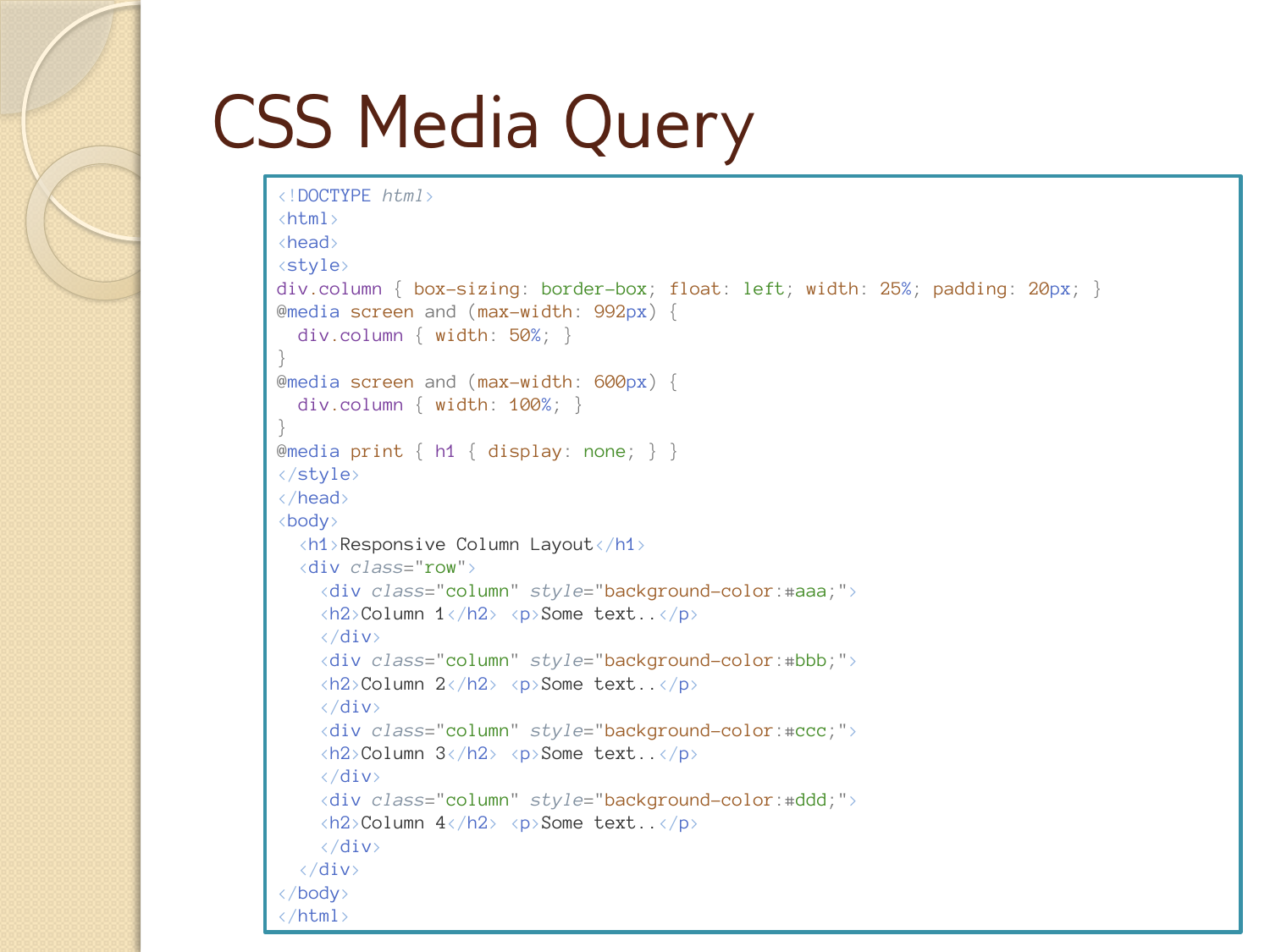

# CSS Media Query
<!DOCTYPE html>
<html>
<head>
<style>
div.column { box-sizing: border-box; float: left; width: 25%; padding: 20px; }
@media screen and (max-width: 992px) {
  div.column { width: 50%; }
}
@media screen and (max-width: 600px) {
  div.column { width: 100%; }
}
@media print { h1 { display: none; } }
</style>
</head>
<body>
  <h1>Responsive Column Layout</h1>
  <div class="row">
    <div class="column" style="background-color:#aaa;">
    <h2>Column 1</h2> <p>Some text..</p>
    </div>
    <div class="column" style="background-color:#bbb;">
    <h2>Column 2</h2> <p>Some text..</p>
    </div>
    <div class="column" style="background-color:#ccc;">
    <h2>Column 3</h2> <p>Some text..</p>
    </div>
    <div class="column" style="background-color:#ddd;">
    <h2>Column 4</h2> <p>Some text..</p>
    </div>
  </div>
</body>
</html>